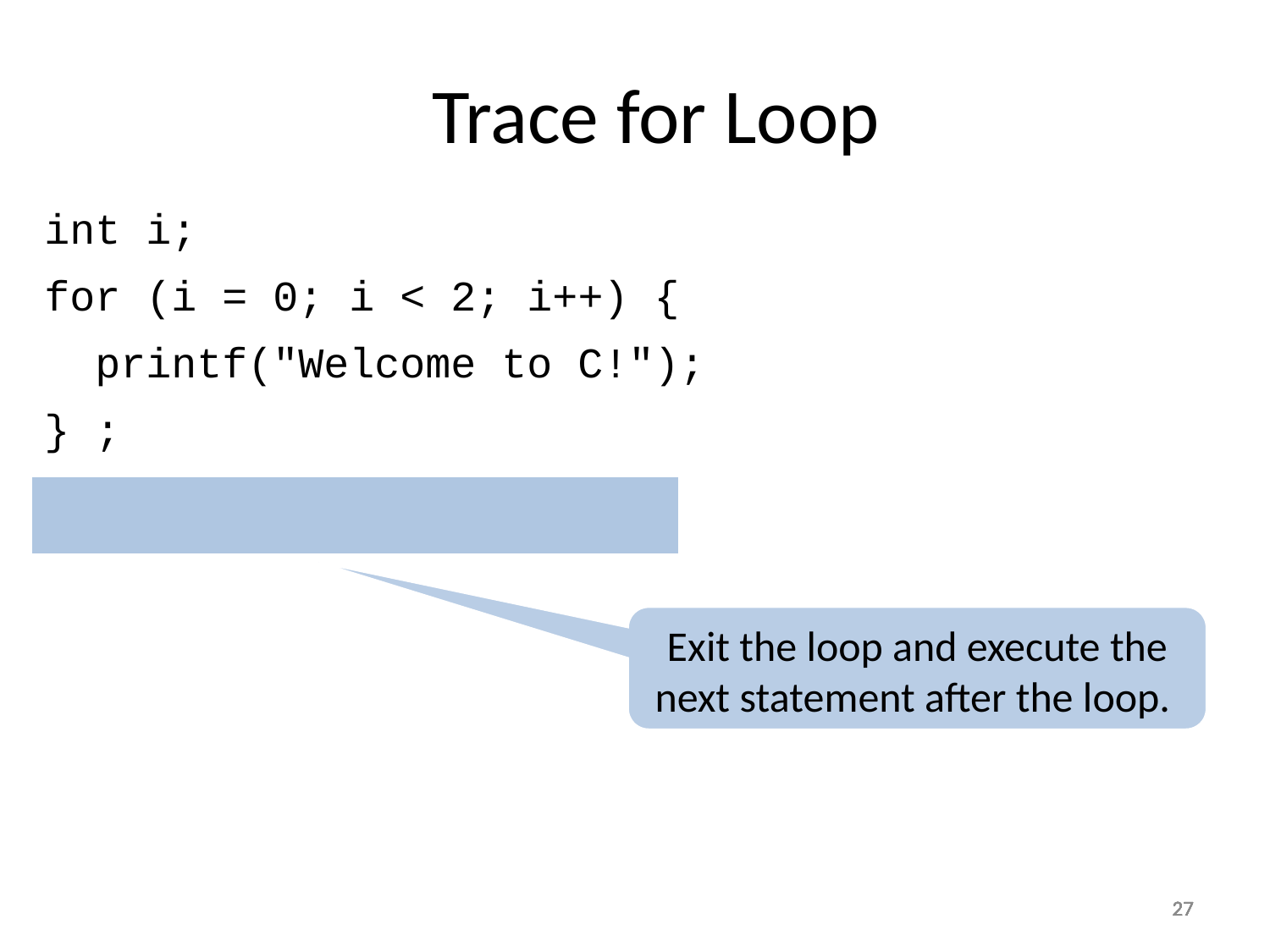

Trace for Loop
int i;
for (i = 0; i < 2; i++) {
  printf("Welcome to C!");
} ;

Exit the loop and execute the next statement after the loop.
27
27
27
27
27
27
27
27